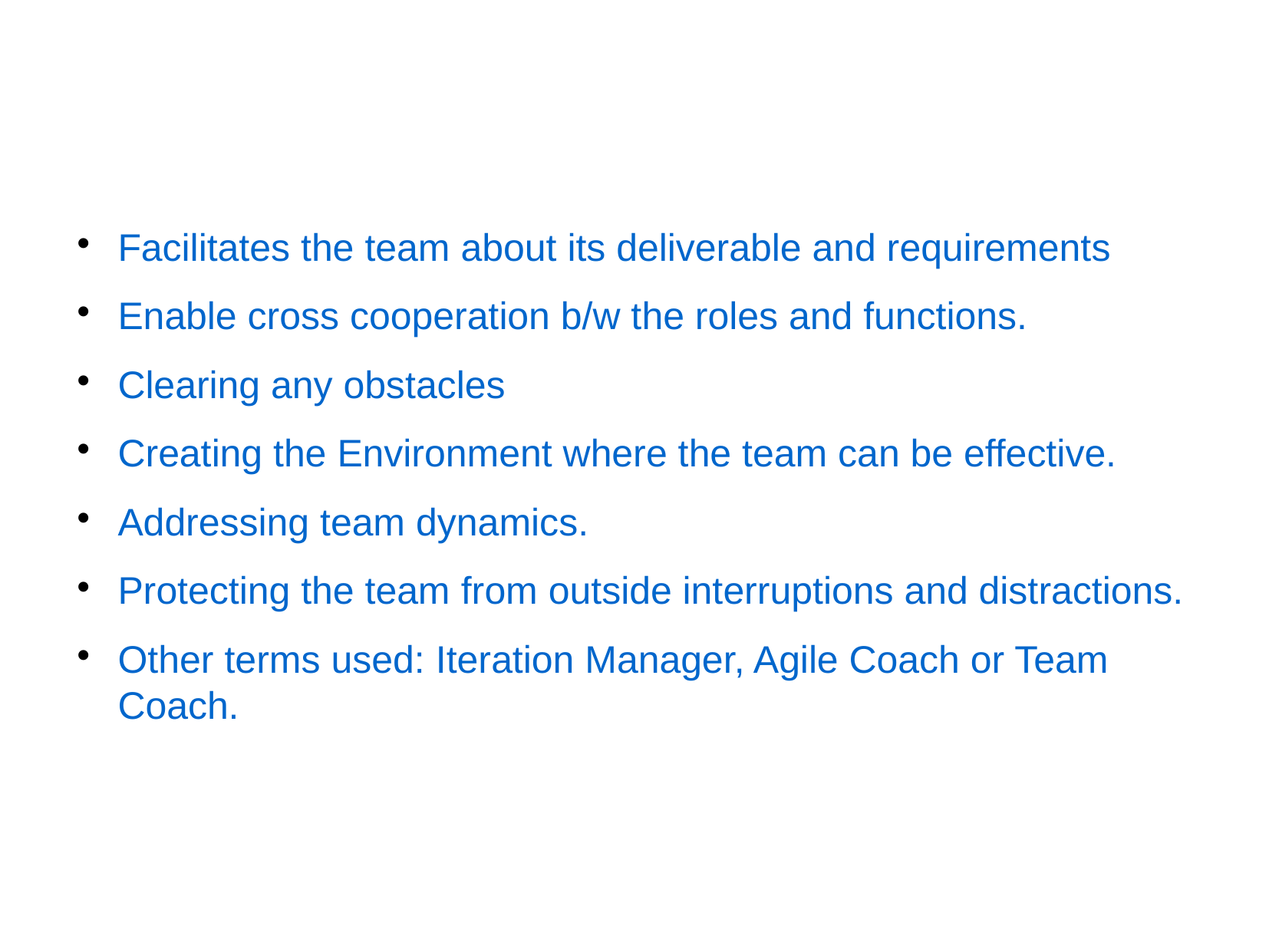

Scrum Master
Facilitates the team about its deliverable and requirements
Enable cross cooperation b/w the roles and functions.
Clearing any obstacles
Creating the Environment where the team can be effective.
Addressing team dynamics.
Protecting the team from outside interruptions and distractions.
Other terms used: Iteration Manager, Agile Coach or Team Coach.